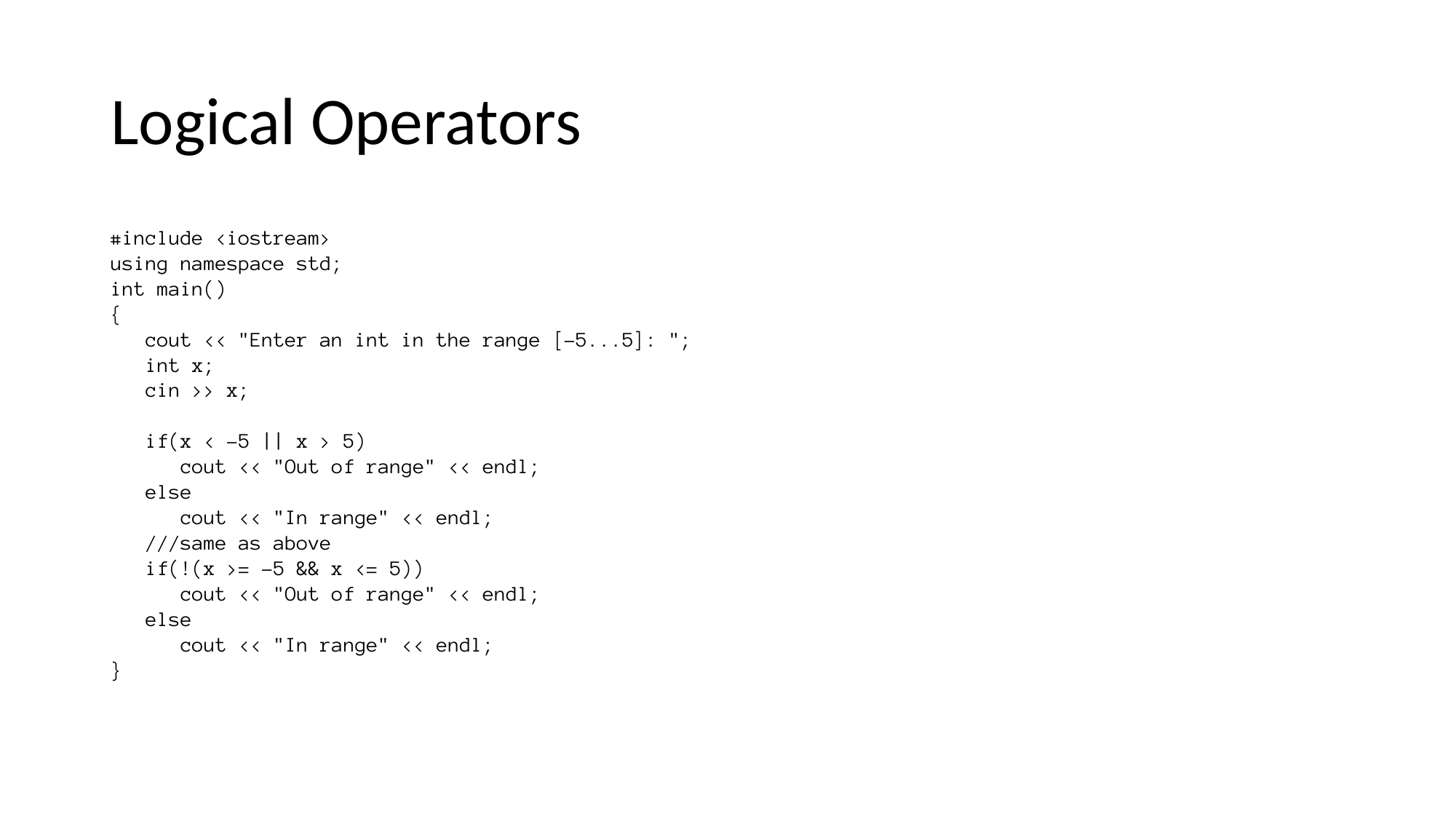

# Logical Operators
#include <iostream>
using namespace std;
int main()
{
   cout << "Enter an int in the range [-5...5]: ";
   int x;
   cin >> x;

   if(x < -5 || x > 5)
      cout << "Out of range" << endl;
   else
      cout << "In range" << endl;
   ///same as above
   if(!(x >= -5 && x <= 5))
      cout << "Out of range" << endl;
   else
      cout << "In range" << endl;
}